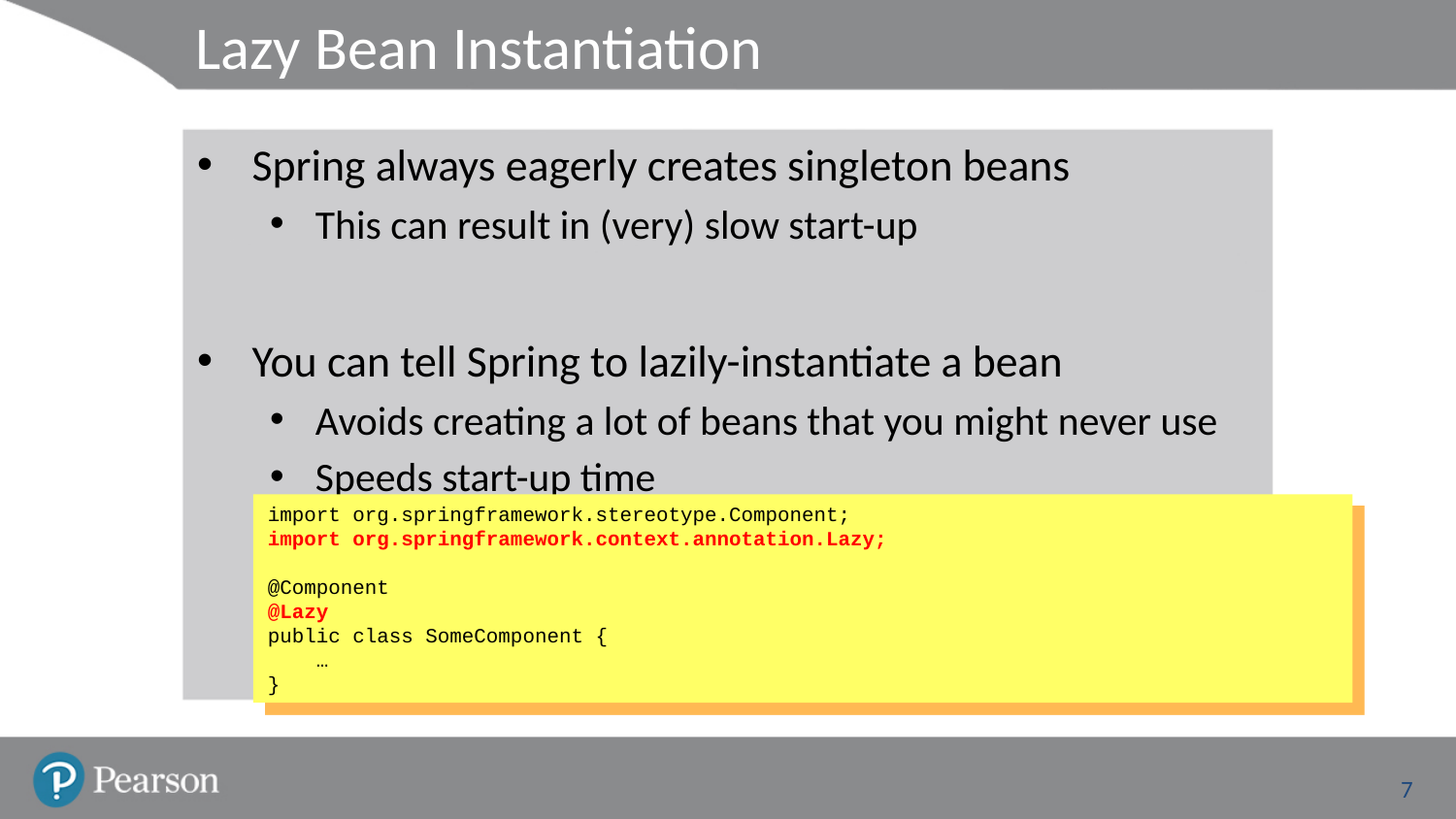

# Lazy Bean Instantiation
Spring always eagerly creates singleton beans
This can result in (very) slow start-up

You can tell Spring to lazily-instantiate a bean
Avoids creating a lot of beans that you might never use
Speeds start-up time
import org.springframework.stereotype.Component;
import org.springframework.context.annotation.Lazy;

@Component
@Lazy
public class SomeComponent {
    …
}
7